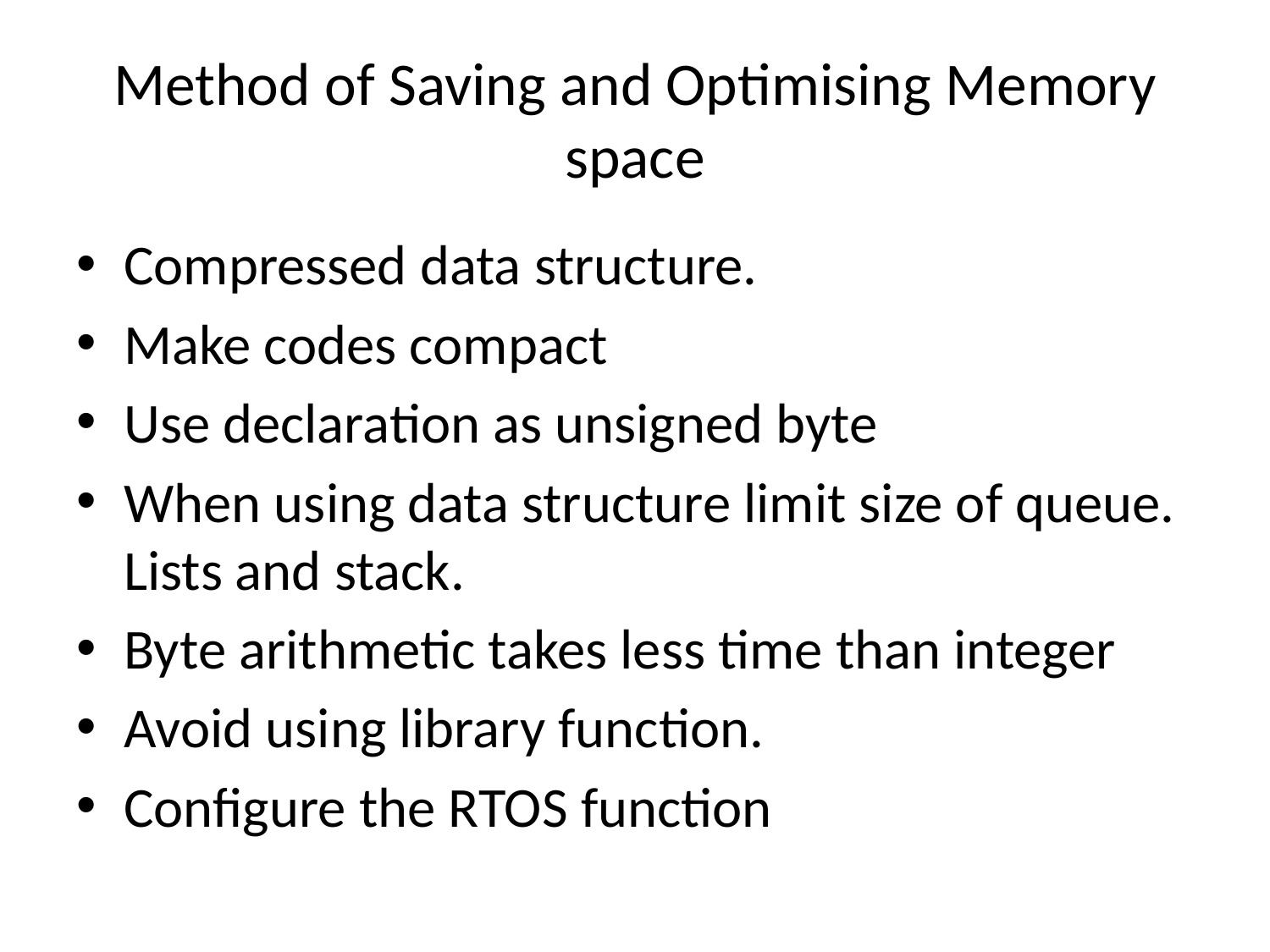

# Method of Saving and Optimising Memory space
Compressed data structure.
Make codes compact
Use declaration as unsigned byte
When using data structure limit size of queue. Lists and stack.
Byte arithmetic takes less time than integer
Avoid using library function.
Configure the RTOS function